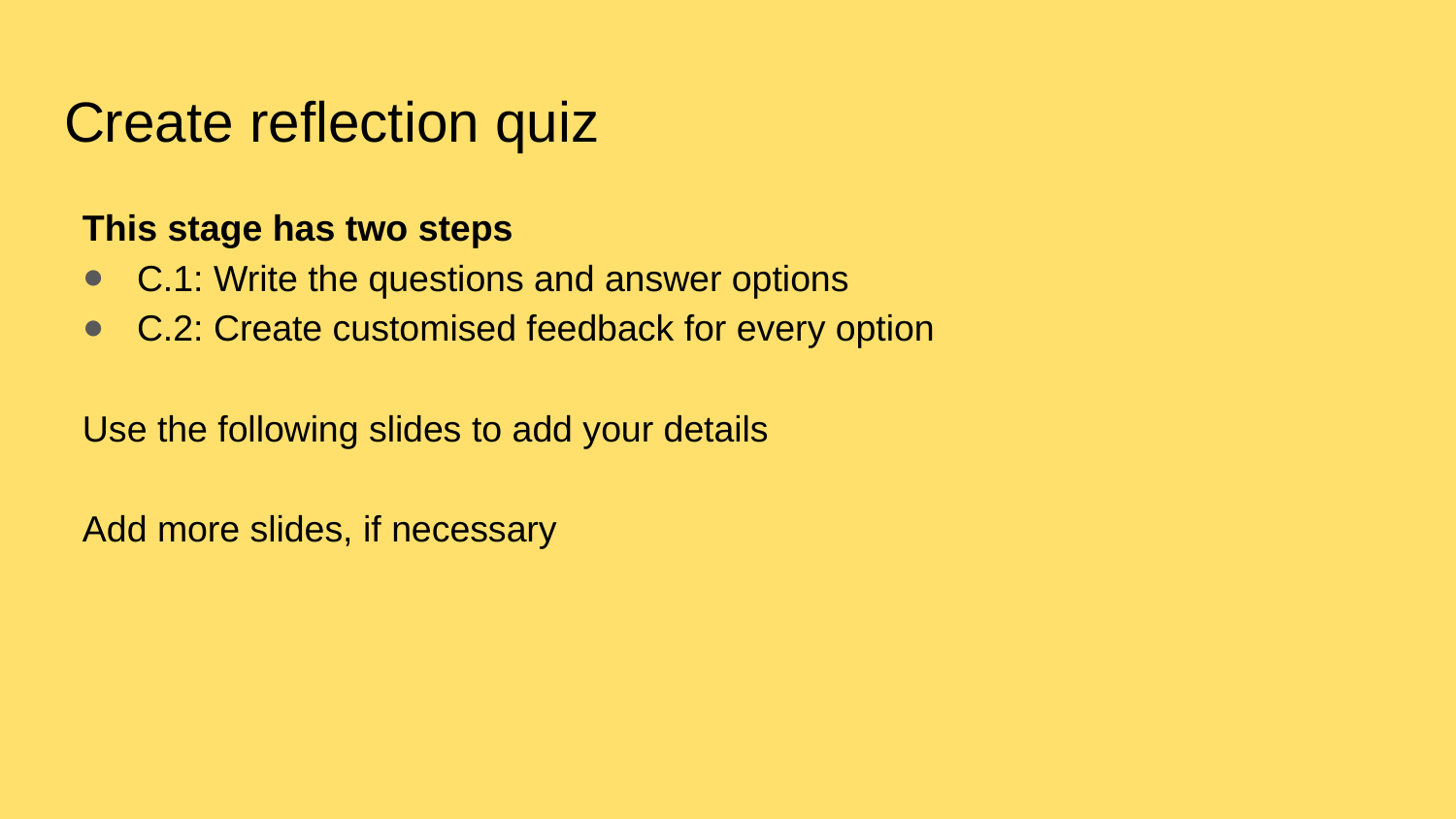

# Create reflection quiz
This stage has two steps
C.1: Write the questions and answer options
C.2: Create customised feedback for every option

Use the following slides to add your details

Add more slides, if necessary